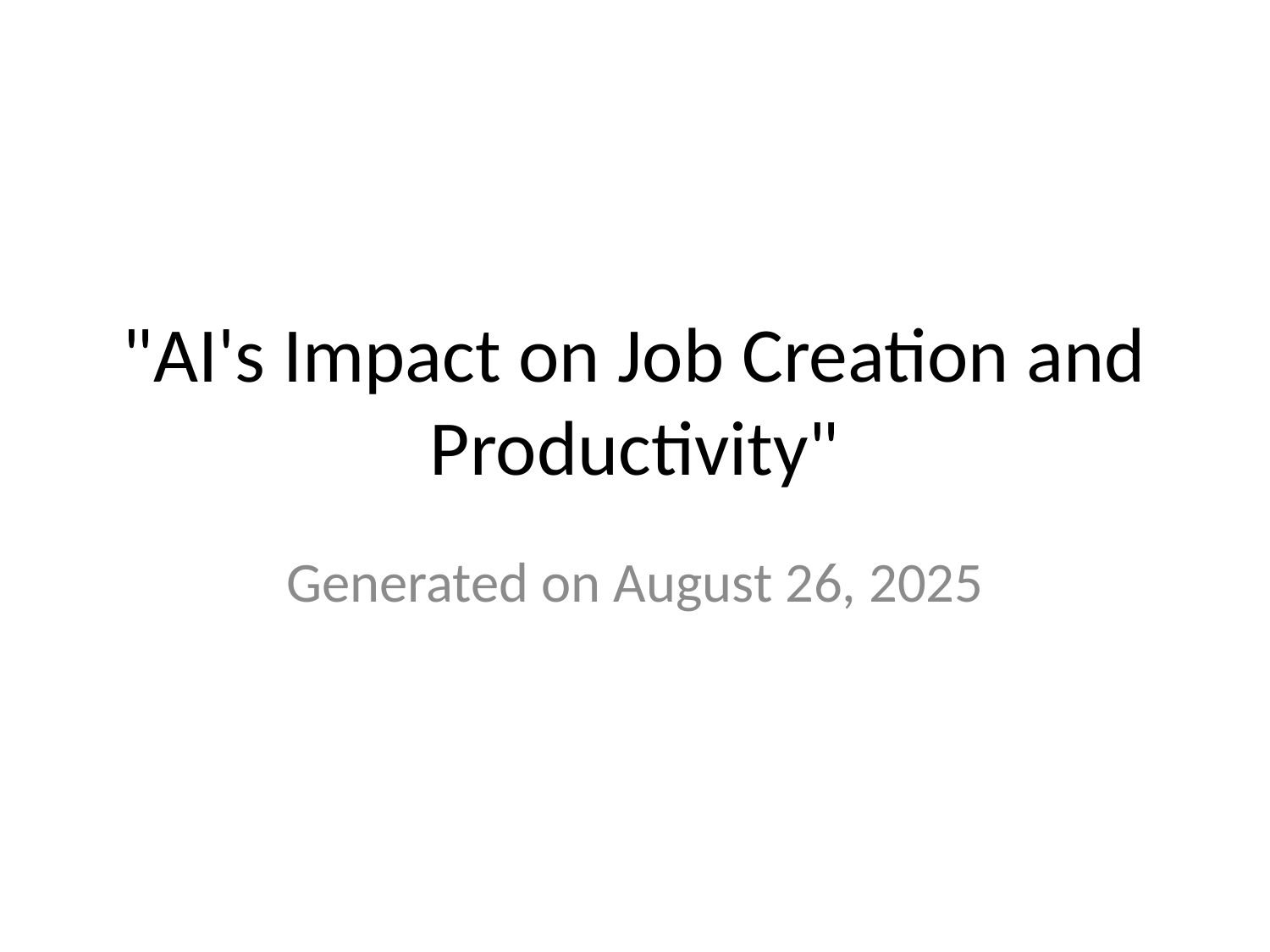

# "AI's Impact on Job Creation and Productivity"
Generated on August 26, 2025